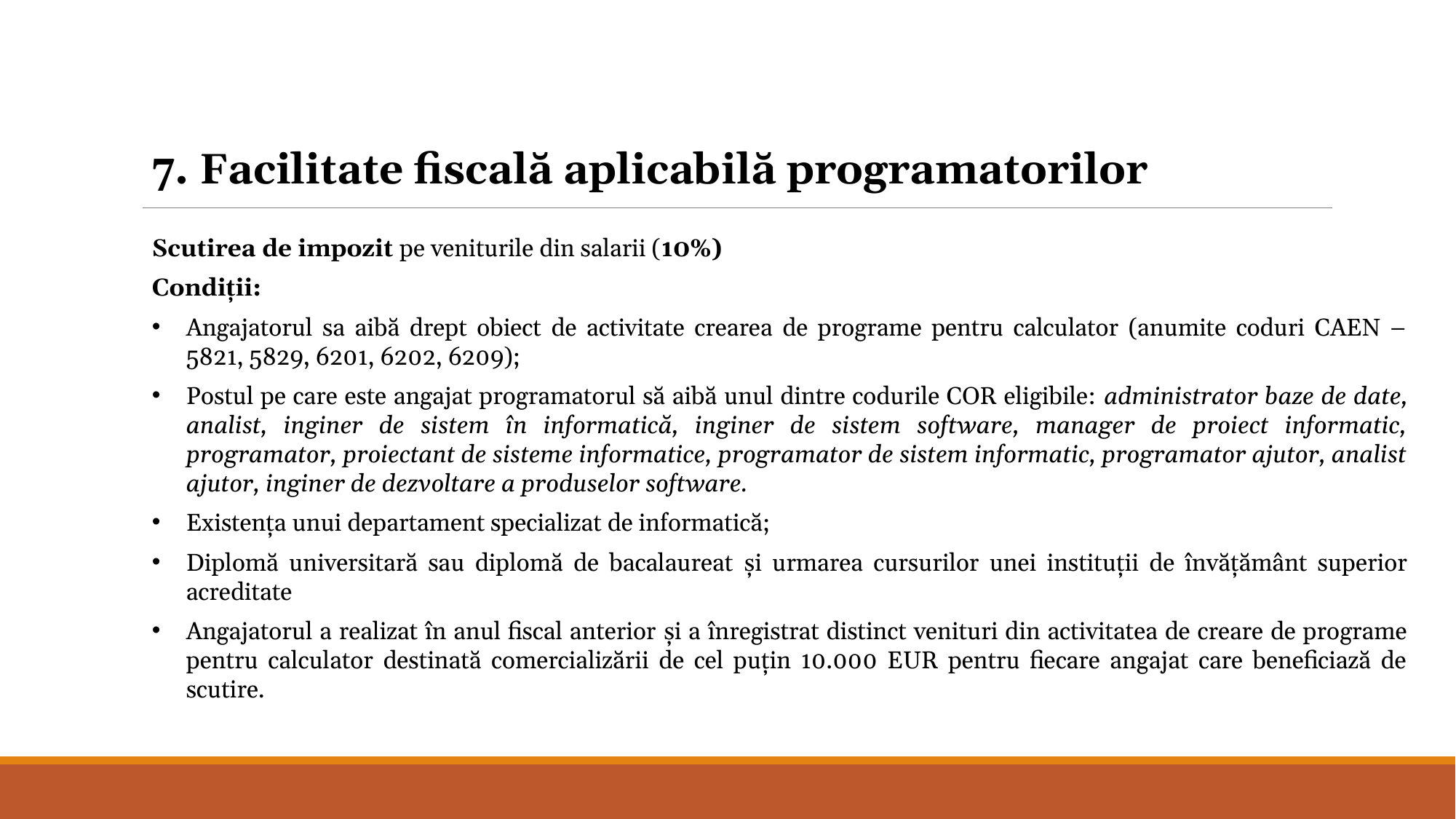

7. Facilitate fiscală aplicabilă programatorilor
Scutirea de impozit pe veniturile din salarii (10%)
Condiții:
Angajatorul sa aibă drept obiect de activitate crearea de programe pentru calculator (anumite coduri CAEN – 5821, 5829, 6201, 6202, 6209);
Postul pe care este angajat programatorul să aibă unul dintre codurile COR eligibile: administrator baze de date, analist, inginer de sistem în informatică, inginer de sistem software, manager de proiect informatic, programator, proiectant de sisteme informatice, programator de sistem informatic, programator ajutor, analist ajutor, inginer de dezvoltare a produselor software.
Existența unui departament specializat de informatică;
Diplomă universitară sau diplomă de bacalaureat și urmarea cursurilor unei instituții de învățământ superior acreditate
Angajatorul a realizat în anul fiscal anterior și a înregistrat distinct venituri din activitatea de creare de programe pentru calculator destinată comercializării de cel puțin 10.000 EUR pentru fiecare angajat care beneficiază de scutire.